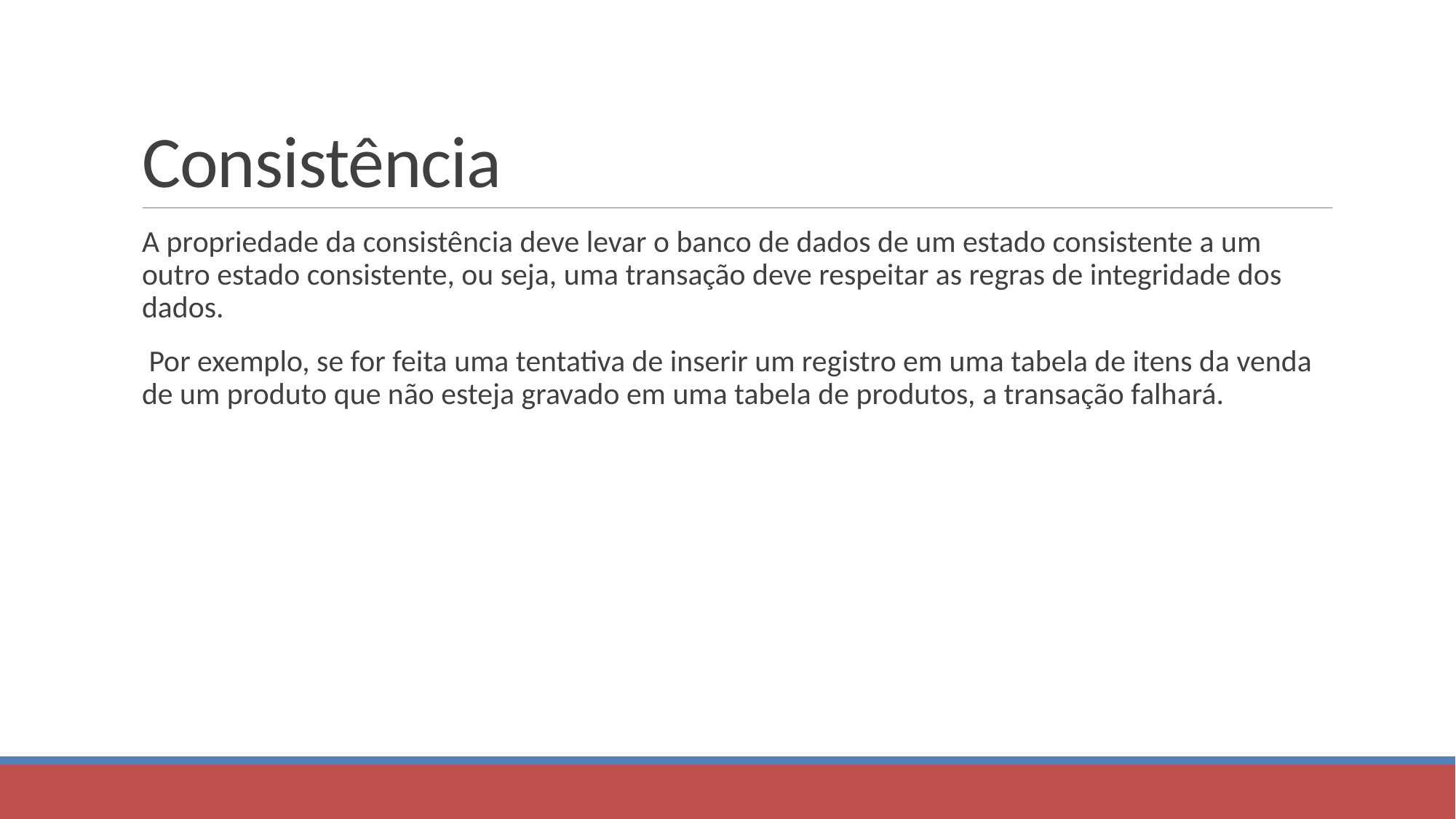

# Consistência
A propriedade da consistência deve levar o banco de dados de um estado consistente a um outro estado consistente, ou seja, uma transação deve respeitar as regras de integridade dos dados.
 Por exemplo, se for feita uma tentativa de inserir um registro em uma tabela de itens da venda de um produto que não esteja gravado em uma tabela de produtos, a transação falhará.